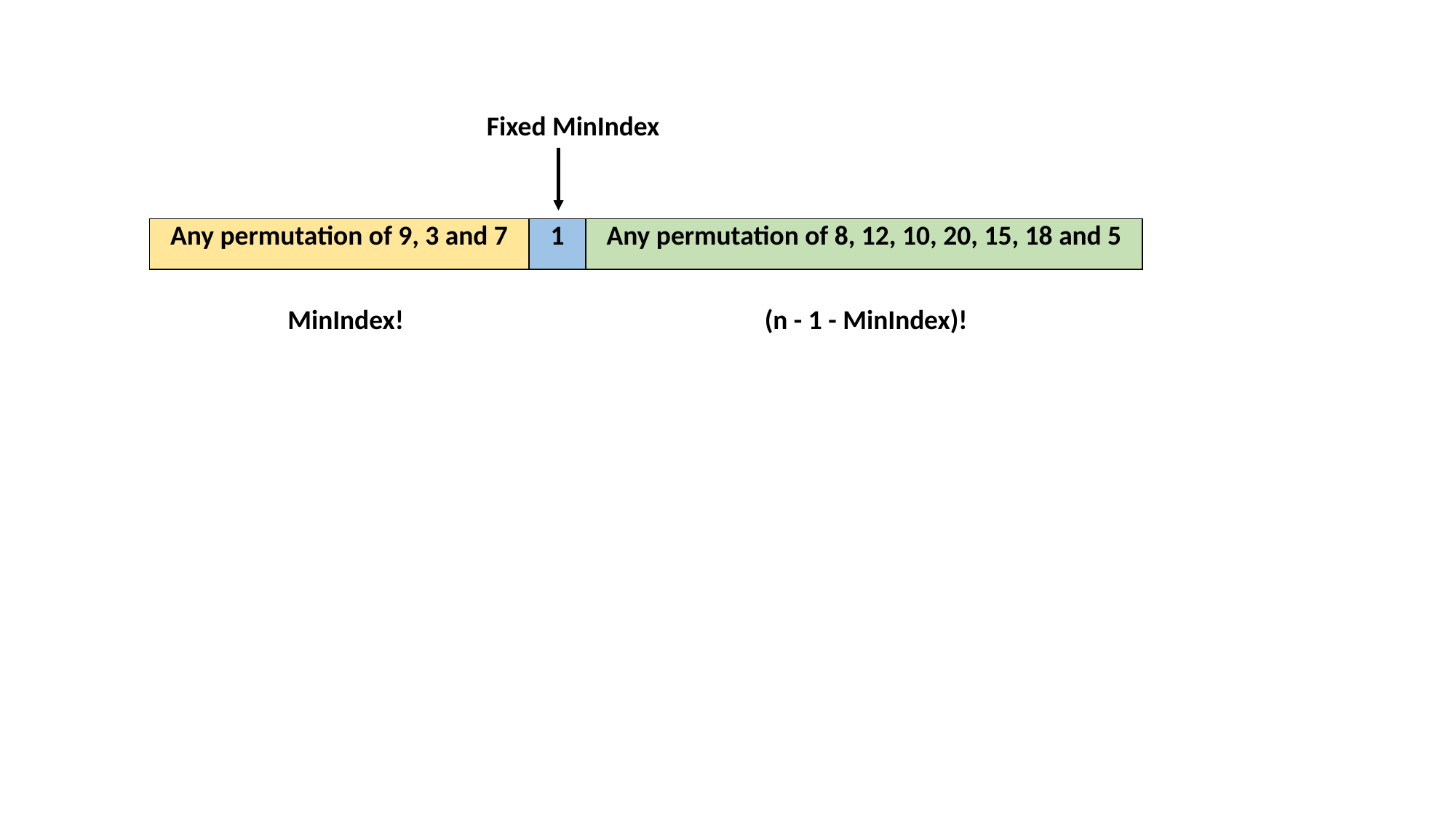

Fixed MinIndex
| Any permutation of 9, 3 and 7 | 1 | Any permutation of 8, 12, 10, 20, 15, 18 and 5 |
| --- | --- | --- |
MinIndex!
(n - 1 - MinIndex)!